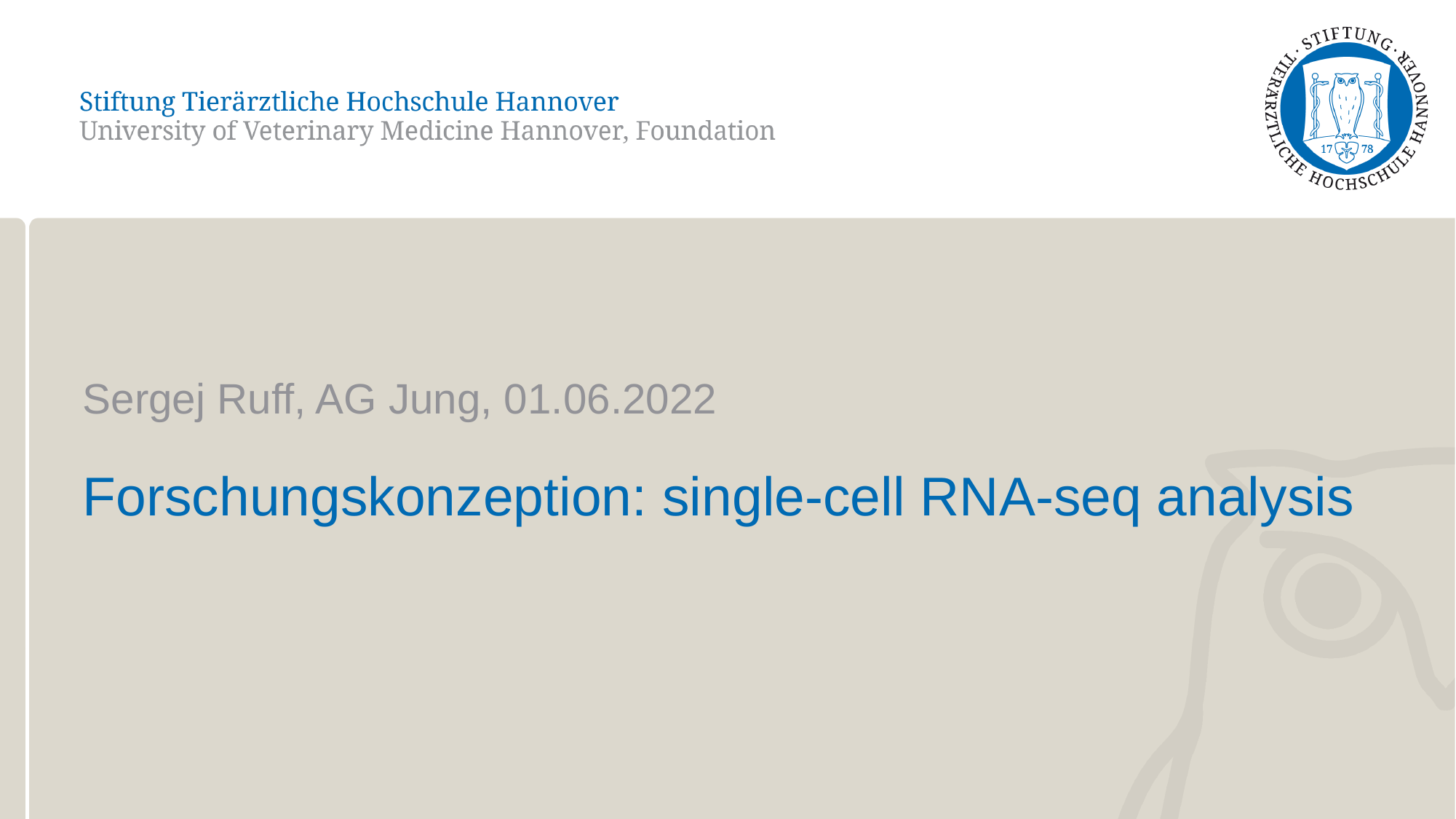

Sergej Ruff, AG Jung, 01.06.2022
Forschungskonzeption: single-cell RNA-seq analysis